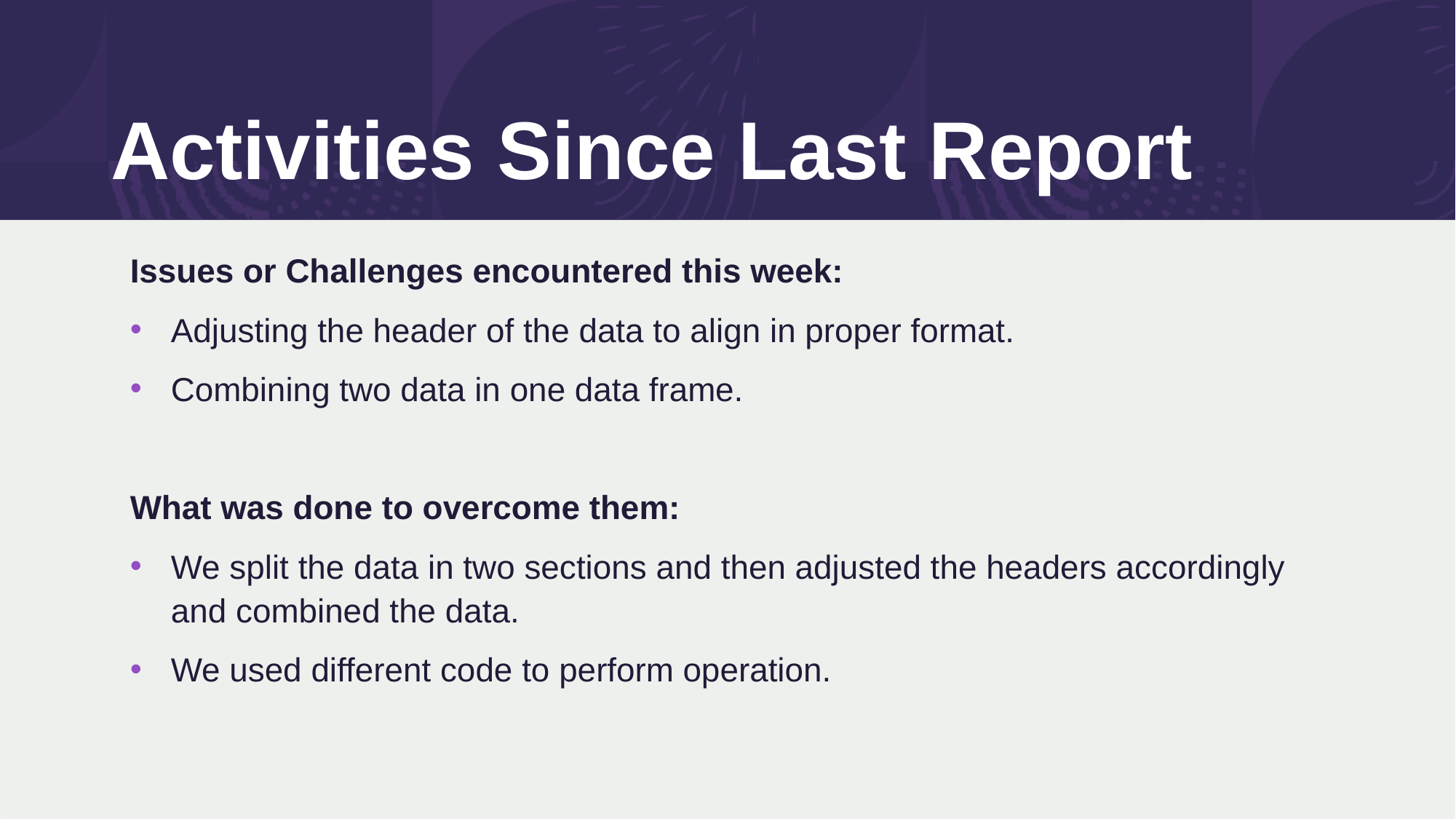

# Activities Since Last Report
Issues or Challenges encountered this week:
Adjusting the header of the data to align in proper format.
Combining two data in one data frame.

What was done to overcome them:
We split the data in two sections and then adjusted the headers accordingly and combined the data.
We used different code to perform operation.